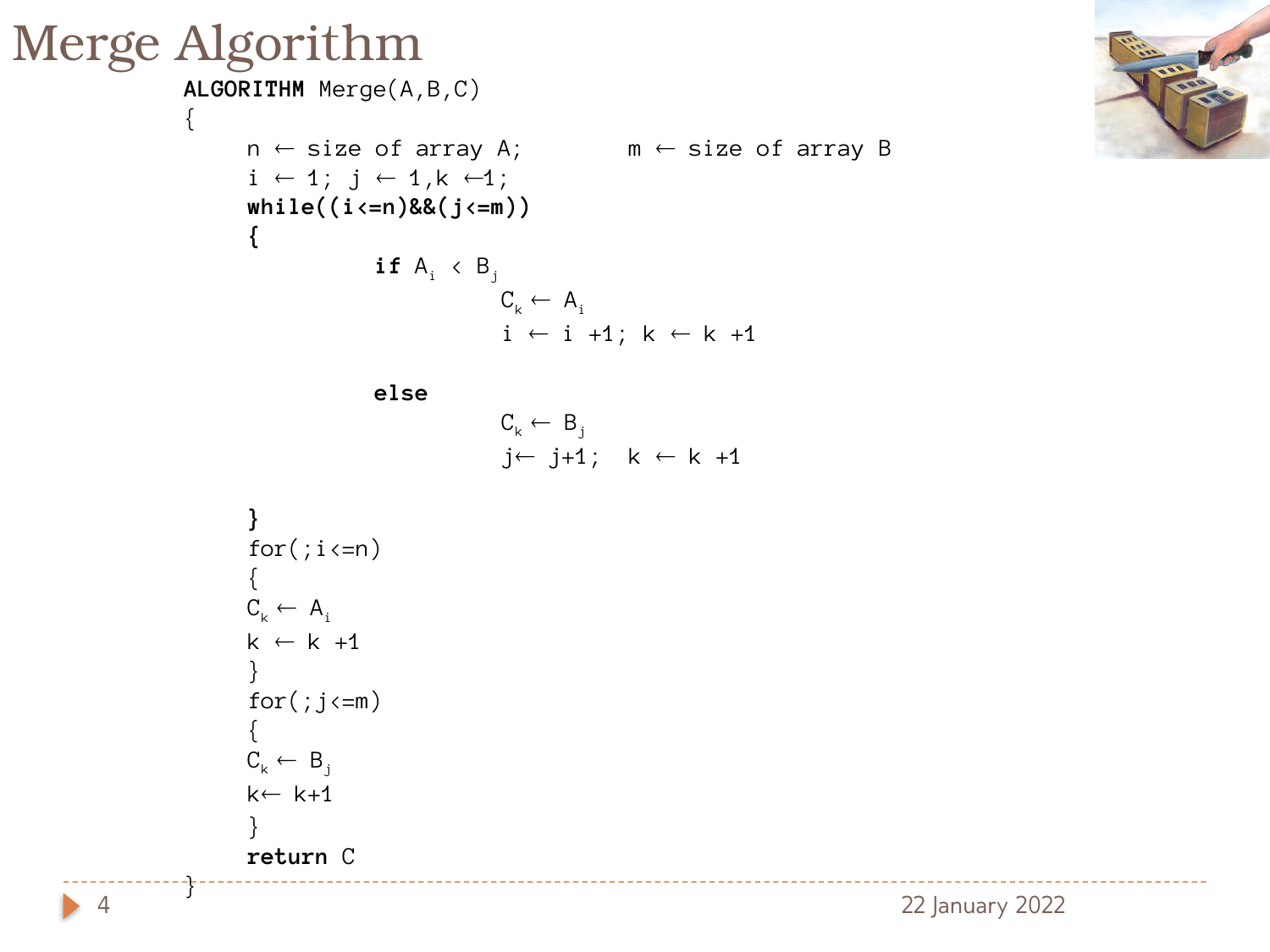

Merge Algorithm

ALGORITHM Merge(A,B,C)
{
	n ← size of array A;	m ← size of array B
	i ← 1; j ← 1,k ←1;
	while((i<=n)&&(j<=m))
	{
		if Ai < Bj
			Ck ← Ai
			i ← i +1; k ← k +1

		else
			Ck ← Bj
			j← j+1;	k ← k +1

	}
	for(;i<=n)
	{
	Ck ← Ai
	k ← k +1
	}
	for(;j<=m)
	{
	Ck ← Bj
	k← k+1
	}
	return C
}
4
22 January 2022